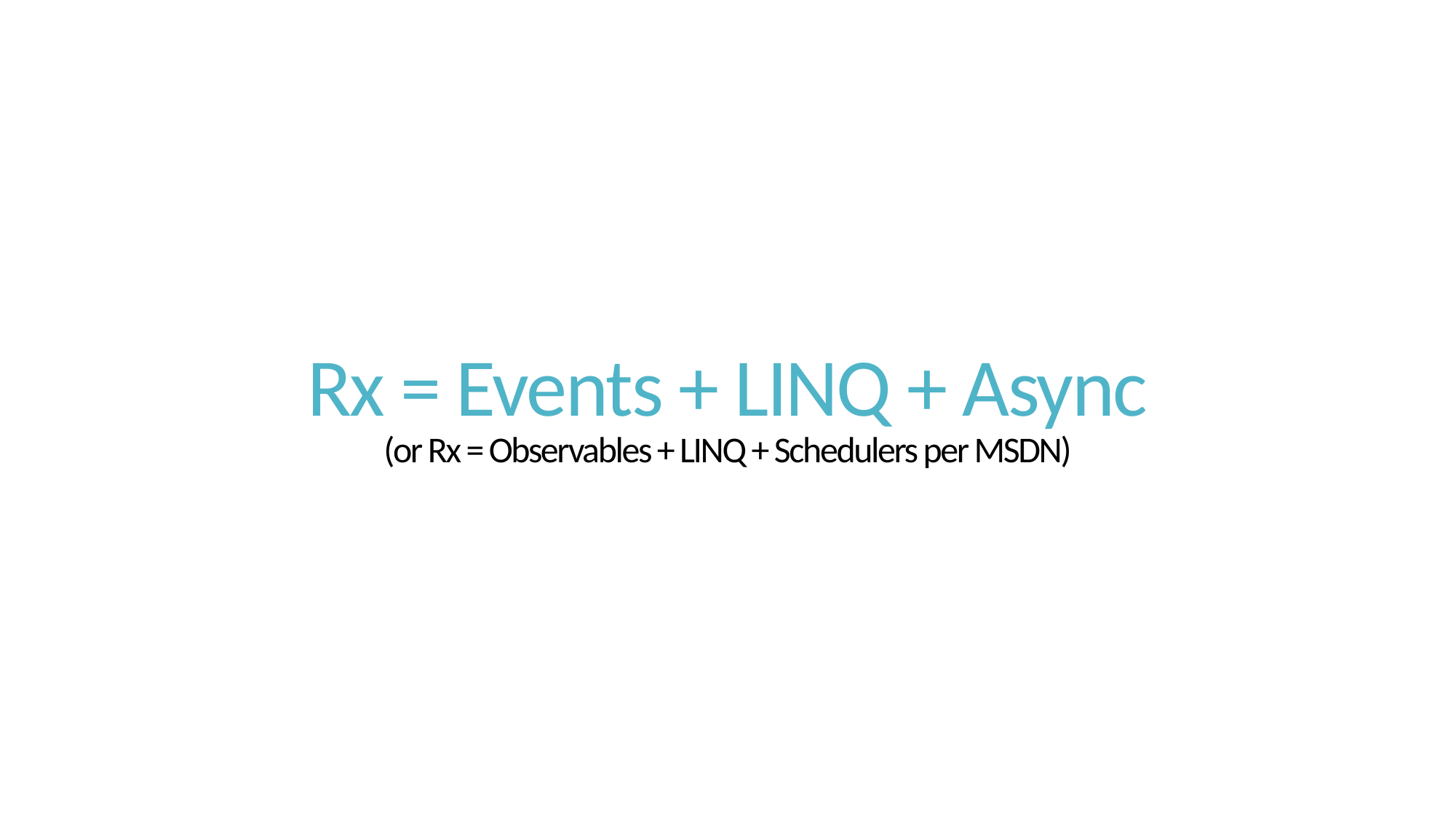

# Rx = Events + LINQ + Async (or Rx = Observables + LINQ + Schedulers per MSDN)